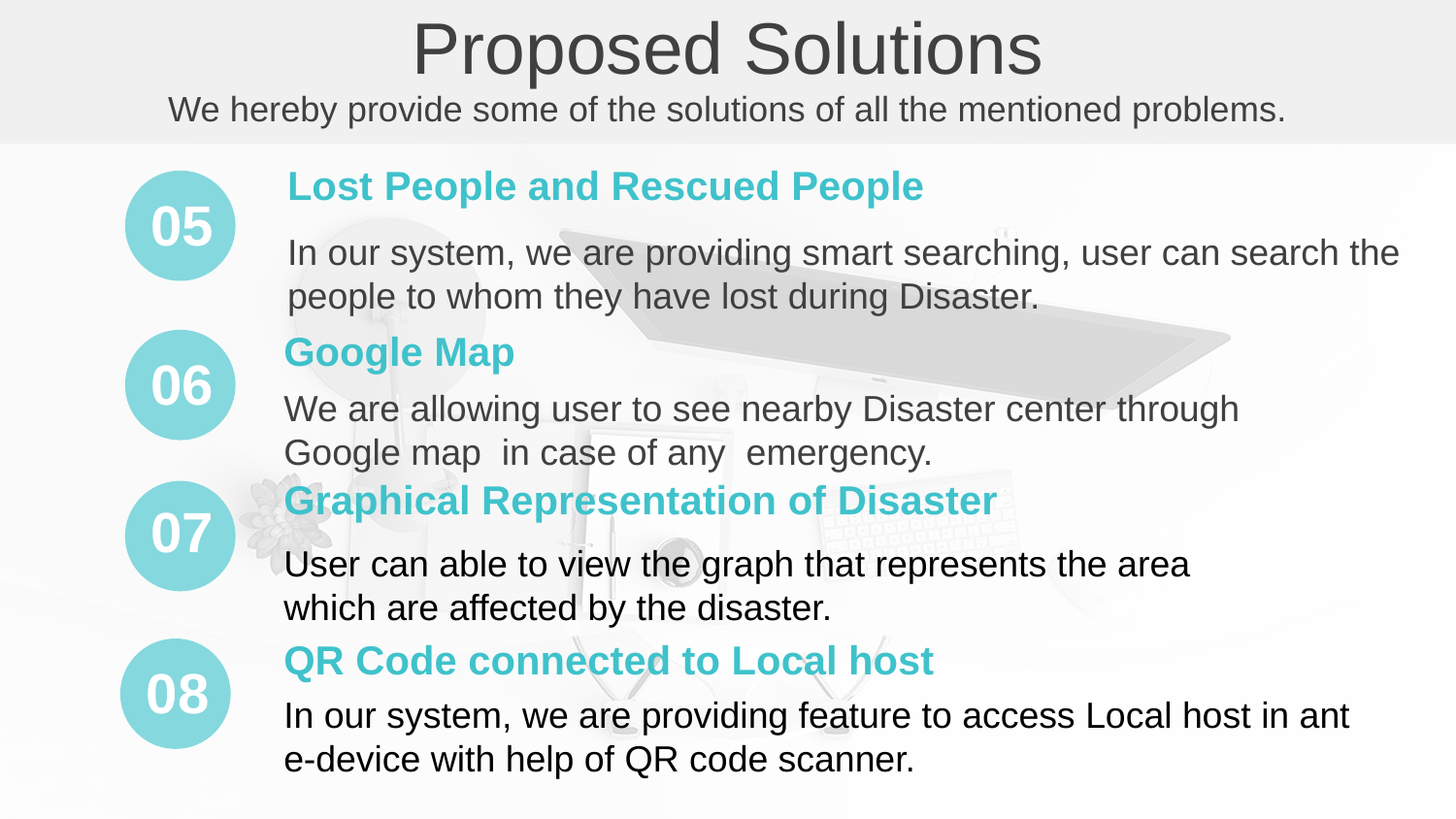

Proposed Solutions
We hereby provide some of the solutions of all the mentioned problems.
Lost People and Rescued People
In our system, we are providing smart searching, user can search the people to whom they have lost during Disaster.

05
Google Map

We are allowing user to see nearby Disaster center through Google map  in case of any  emergency.

06
Graphical Representation of Disaster

07

User can able to view the graph that represents the area
which are affected by the disaster.
QR Code connected to Local host

08
In our system, we are providing feature to access Local host in ant e-device with help of QR code scanner.